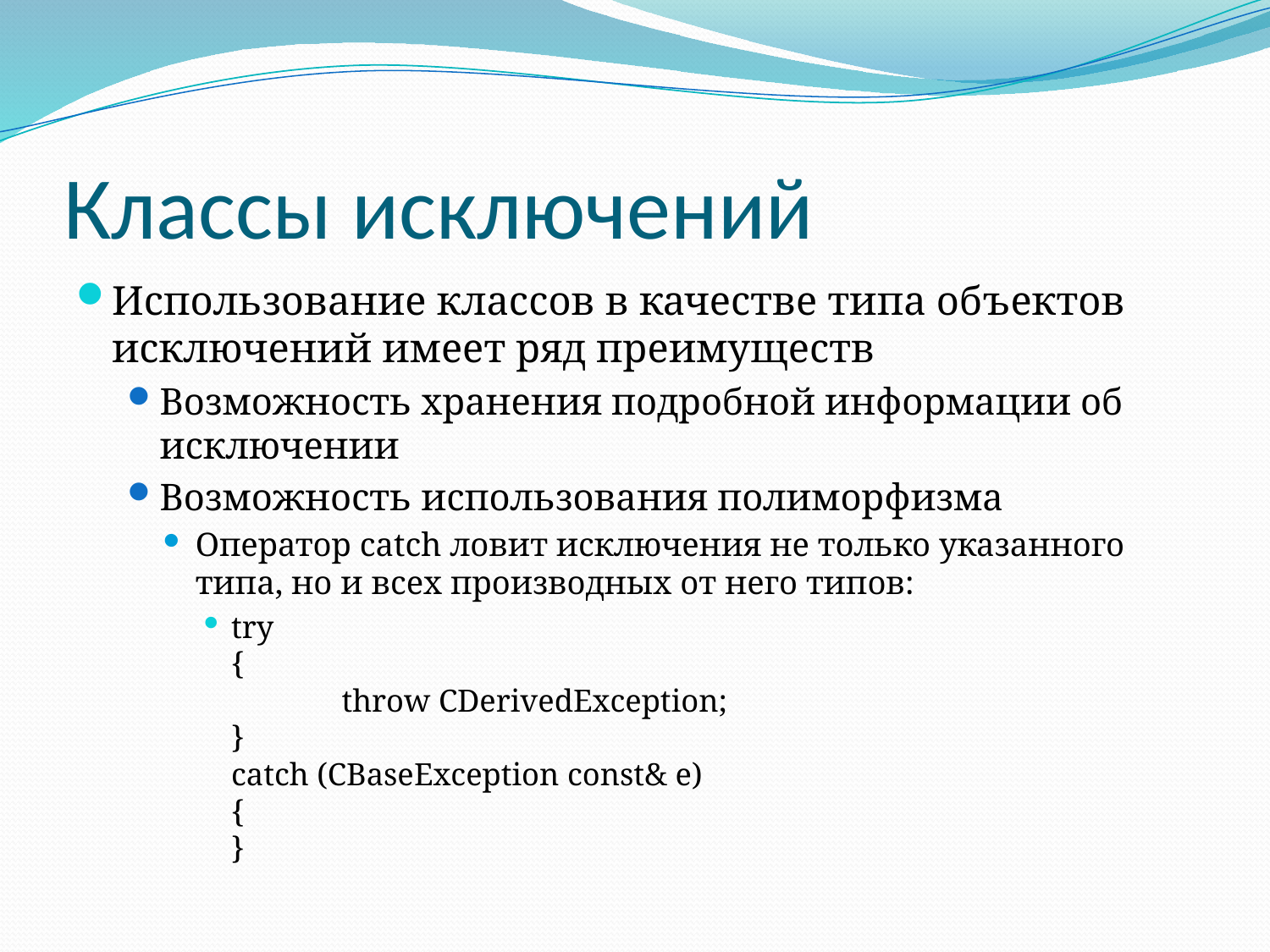

# Классы исключений
Использование классов в качестве типа объектов исключений имеет ряд преимуществ
Возможность хранения подробной информации об исключении
Возможность использования полиморфизма
Оператор catch ловит исключения не только указанного типа, но и всех производных от него типов:
try
{
	throw CDerivedException;
}
catch (CBaseException const& e)
{
}